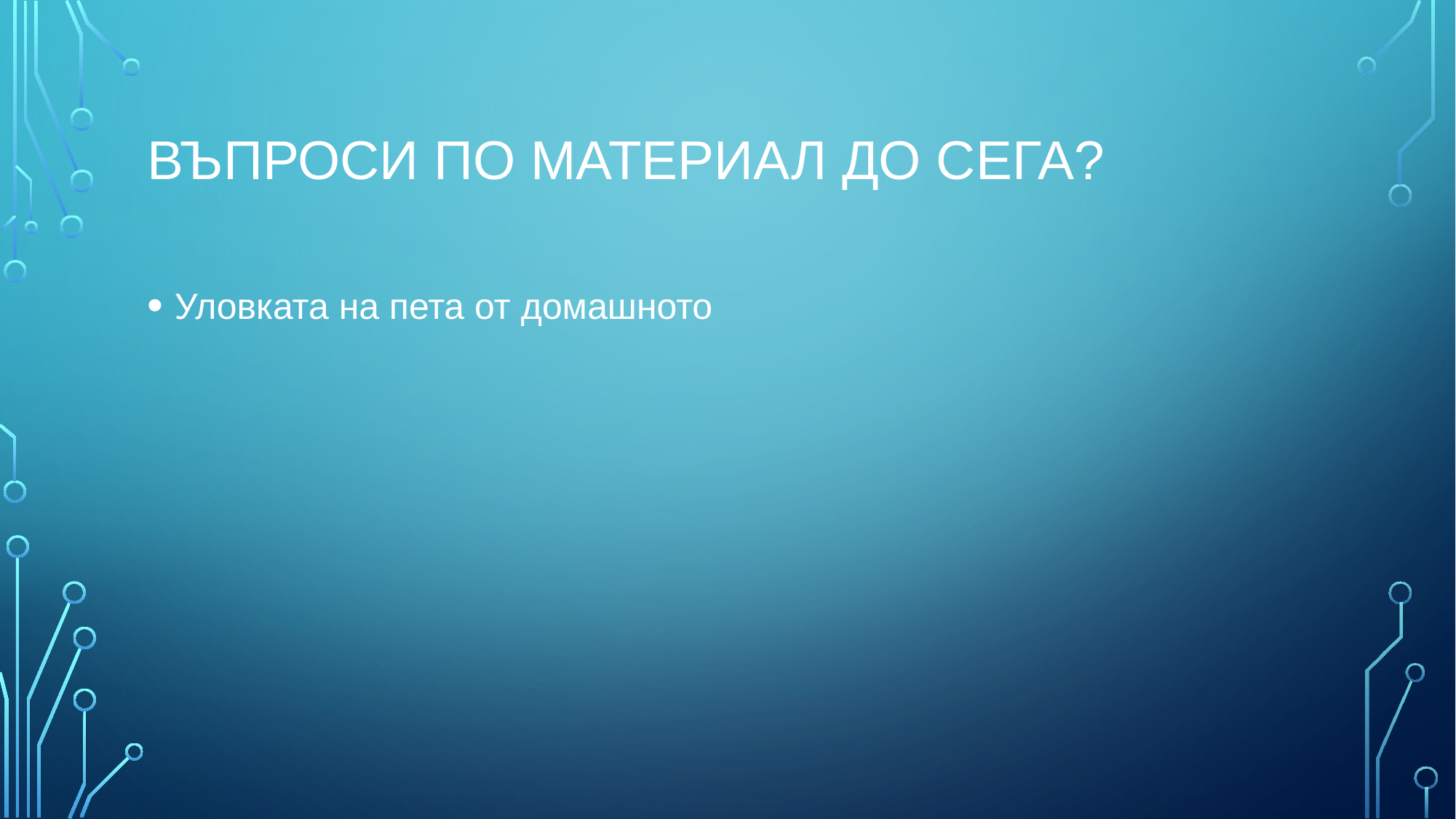

# Въпроси по материал до сега?
Уловката на пета от домашното